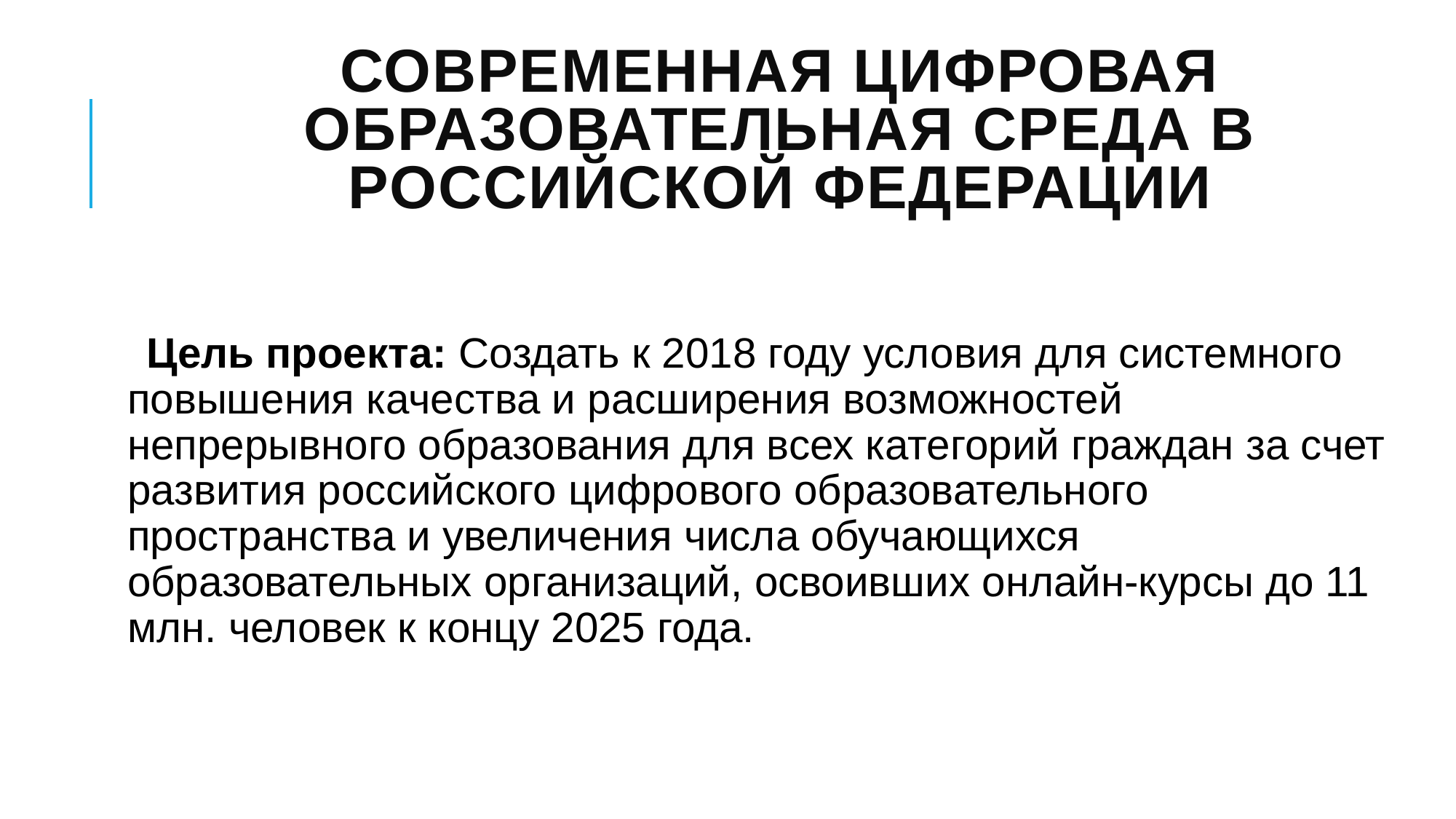

# Современная цифровая образовательная среда в Российской Федерации
  Цель проекта: Создать к 2018 году условия для системного повышения качества и расширения возможностей непрерывного образования для всех категорий граждан за счет развития российского цифрового образовательного пространства и увеличения числа обучающихся образовательных организаций, освоивших онлайн-курсы до 11 млн. человек к концу 2025 года.